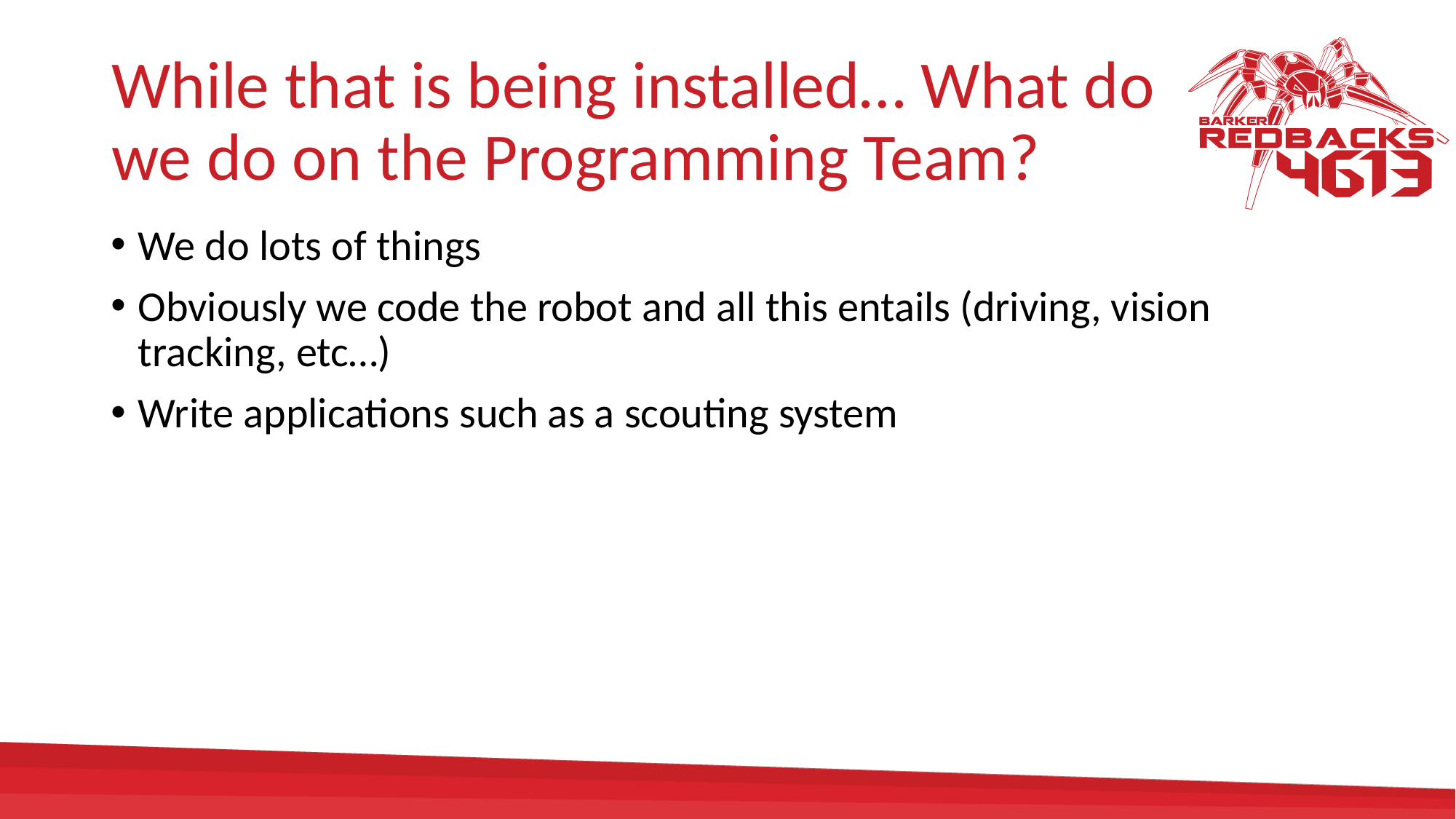

# While that is being installed… What do we do on the Programming Team?
We do lots of things
Obviously we code the robot and all this entails (driving, vision tracking, etc…)
Write applications such as a scouting system